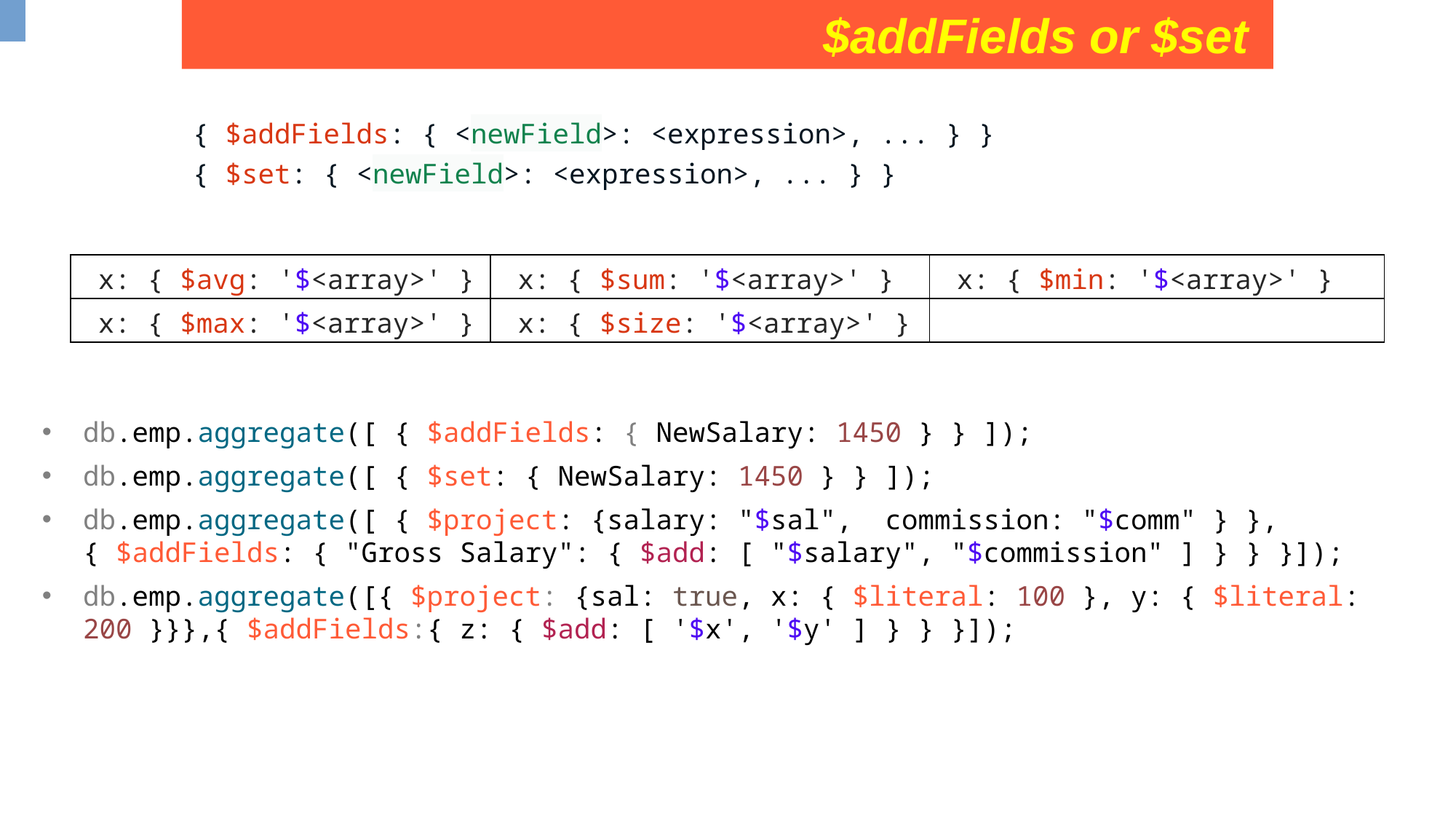

$addFields or $set
{ $addFields: { <newField>: <expression>, ... } }

{ $set: { <newField>: <expression>, ... } }
| x: { $avg: '$<array>' } | x: { $sum: '$<array>' } | x: { $min: '$<array>' } |
| --- | --- | --- |
| x: { $max: '$<array>' } | x: { $size: '$<array>' } |  |
db.emp.aggregate([ { $addFields: { NewSalary: 1450 } } ]);

db.emp.aggregate([ { $set: { NewSalary: 1450 } } ]);

db.emp.aggregate([ { $project: {salary: "$sal",  commission: "$comm" } }, { $addFields: { "Gross Salary": { $add: [ "$salary", "$commission" ] } } }]);

db.emp.aggregate([{ $project: {sal: true, x: { $literal: 100 }, y: { $literal: 200 }}},{ $addFields:{ z: { $add: [ '$x', '$y' ] } } }]);